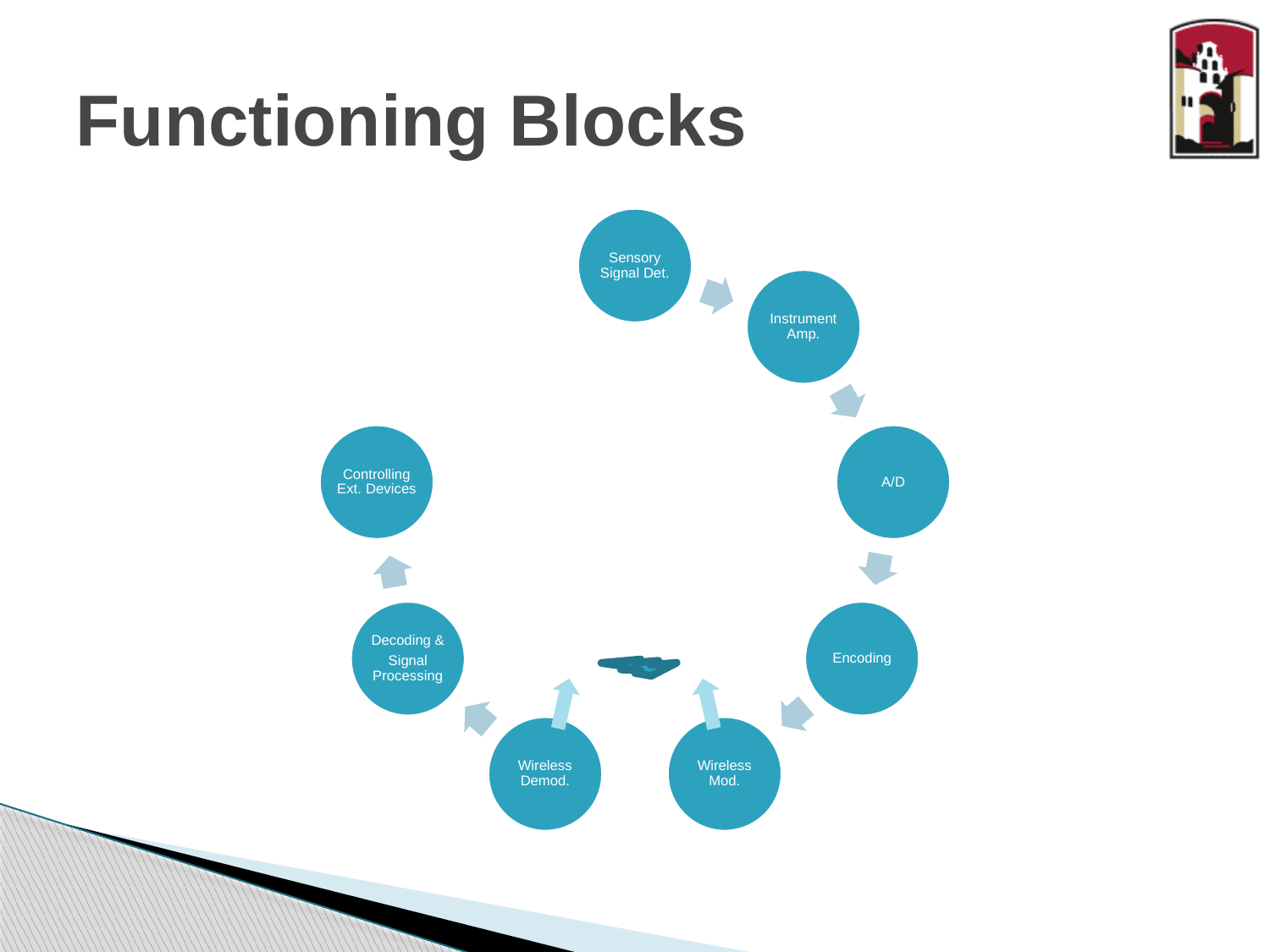

# Functioning Blocks
Sensory Signal Det.

Instrument Amp.

A/D

Encoding

Wireless Mod.

Wireless Demod.

Decoding &
Signal Processing

Controlling Ext. Devices